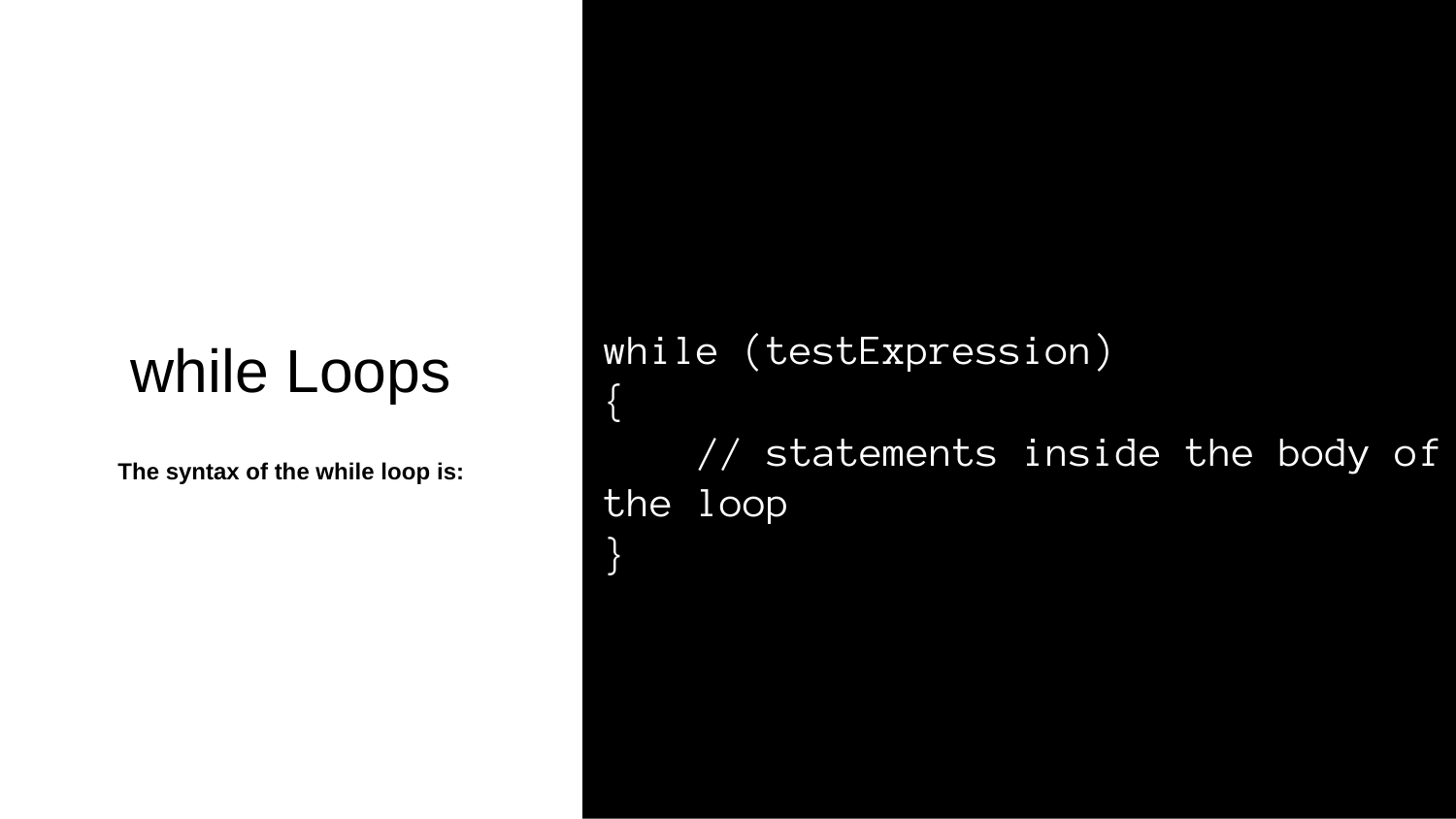

while Loops

while (testExpression)
{
    // statements inside the body of the loop
}

The syntax of the while loop is: